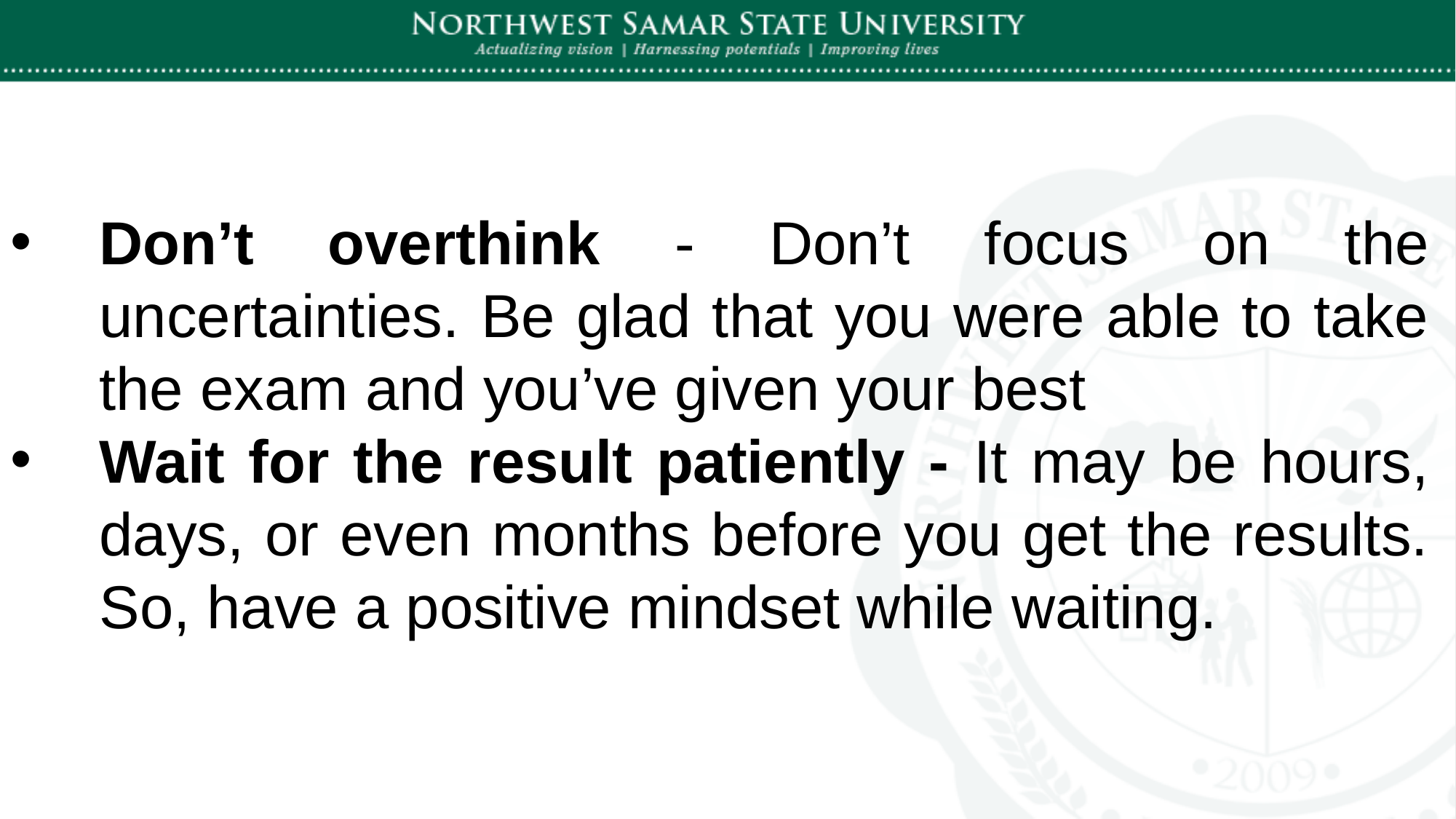

Don’t overthink - Don’t focus on the uncertainties. Be glad that you were able to take the exam and you’ve given your best
Wait for the result patiently - It may be hours, days, or even months before you get the results. So, have a positive mindset while waiting.